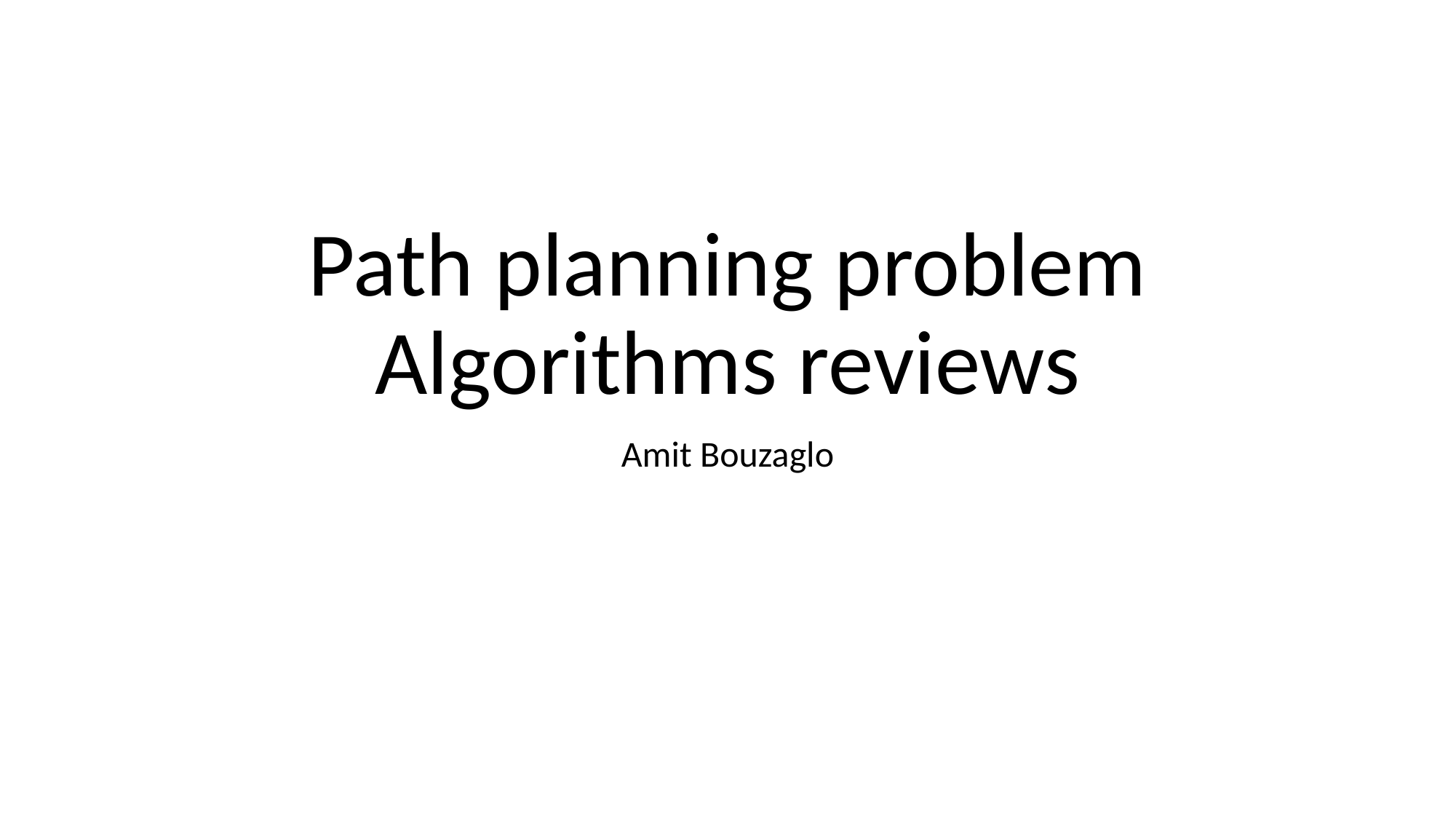

# Path planning problem Algorithms reviews
Amit Bouzaglo